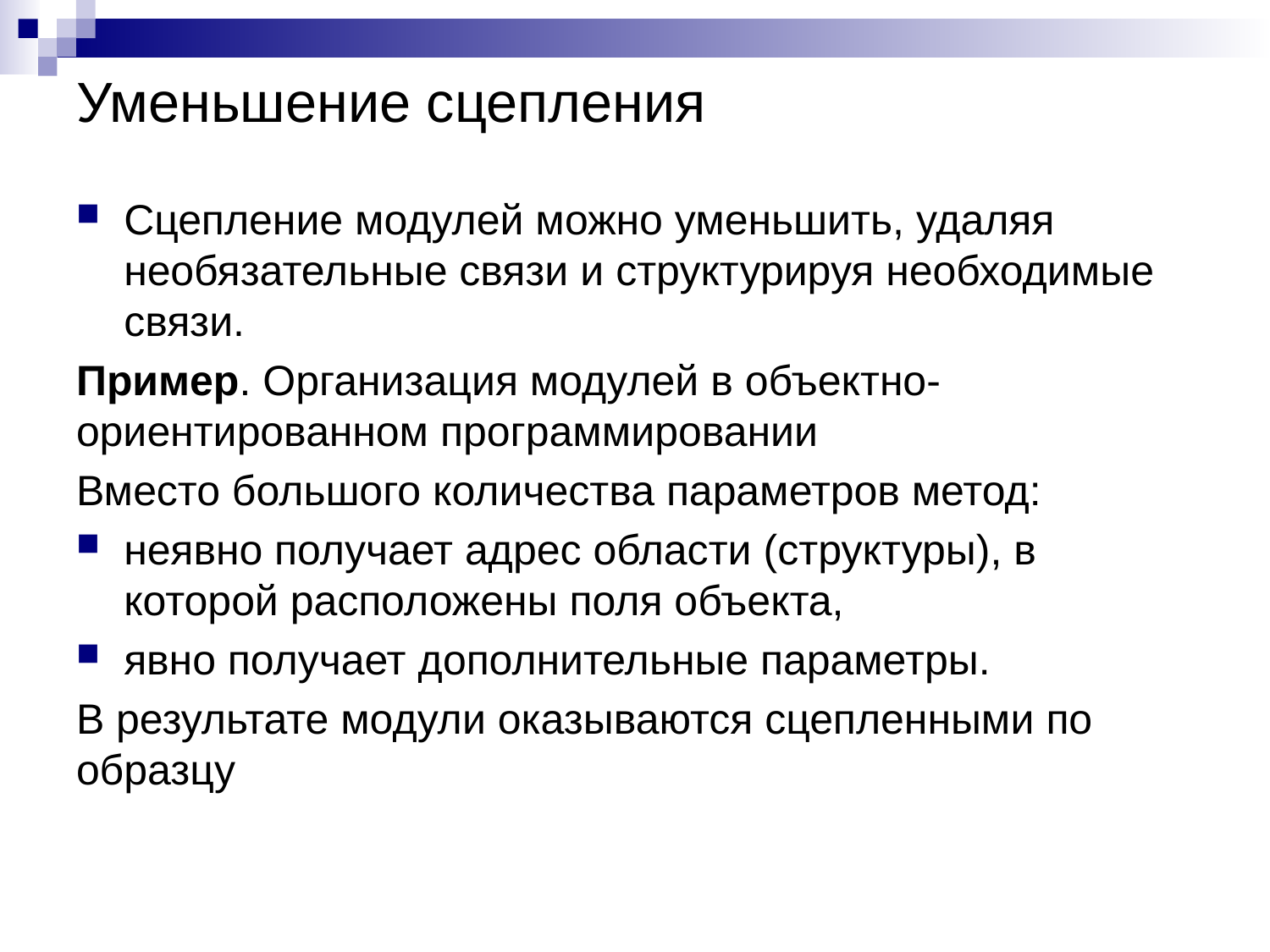

# Уменьшение сцепления
Сцепление модулей можно уменьшить, удаляя необязательные связи и структурируя необходимые связи.
Пример. Организация модулей в объектно-ориентированном программировании
Вместо большого количества параметров метод:
неявно получает адрес области (структуры), в которой расположены поля объекта,
явно получает дополнительные параметры.
В результате модули оказываются сцепленными по образцу